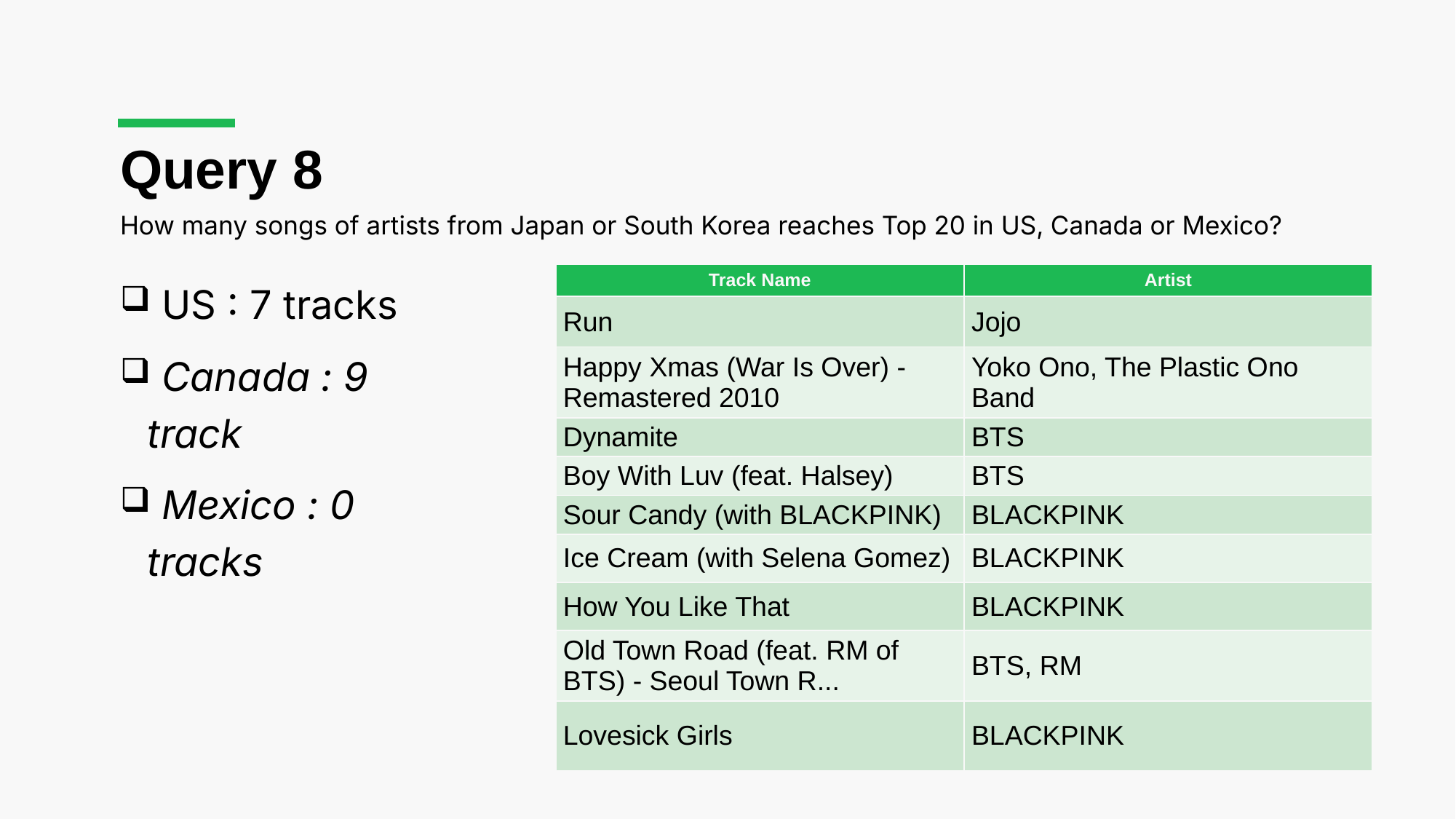

# Query 8
How many songs of artists from Japan or South Korea reaches Top 20 in US, Canada or Mexico?
 US : 7 tracks
 Canada : 9 track
 Mexico : 0 tracks
| Track Name | Artist |
| --- | --- |
| Run | Jojo |
| Happy Xmas (War Is Over) - Remastered 2010 | Yoko Ono, The Plastic Ono Band |
| Dynamite | BTS |
| Boy With Luv (feat. Halsey) | BTS |
| Sour Candy (with BLACKPINK) | BLACKPINK |
| Ice Cream (with Selena Gomez) | BLACKPINK |
| How You Like That | BLACKPINK |
| Old Town Road (feat. RM of BTS) - Seoul Town R... | BTS, RM |
| Lovesick Girls | BLACKPINK |